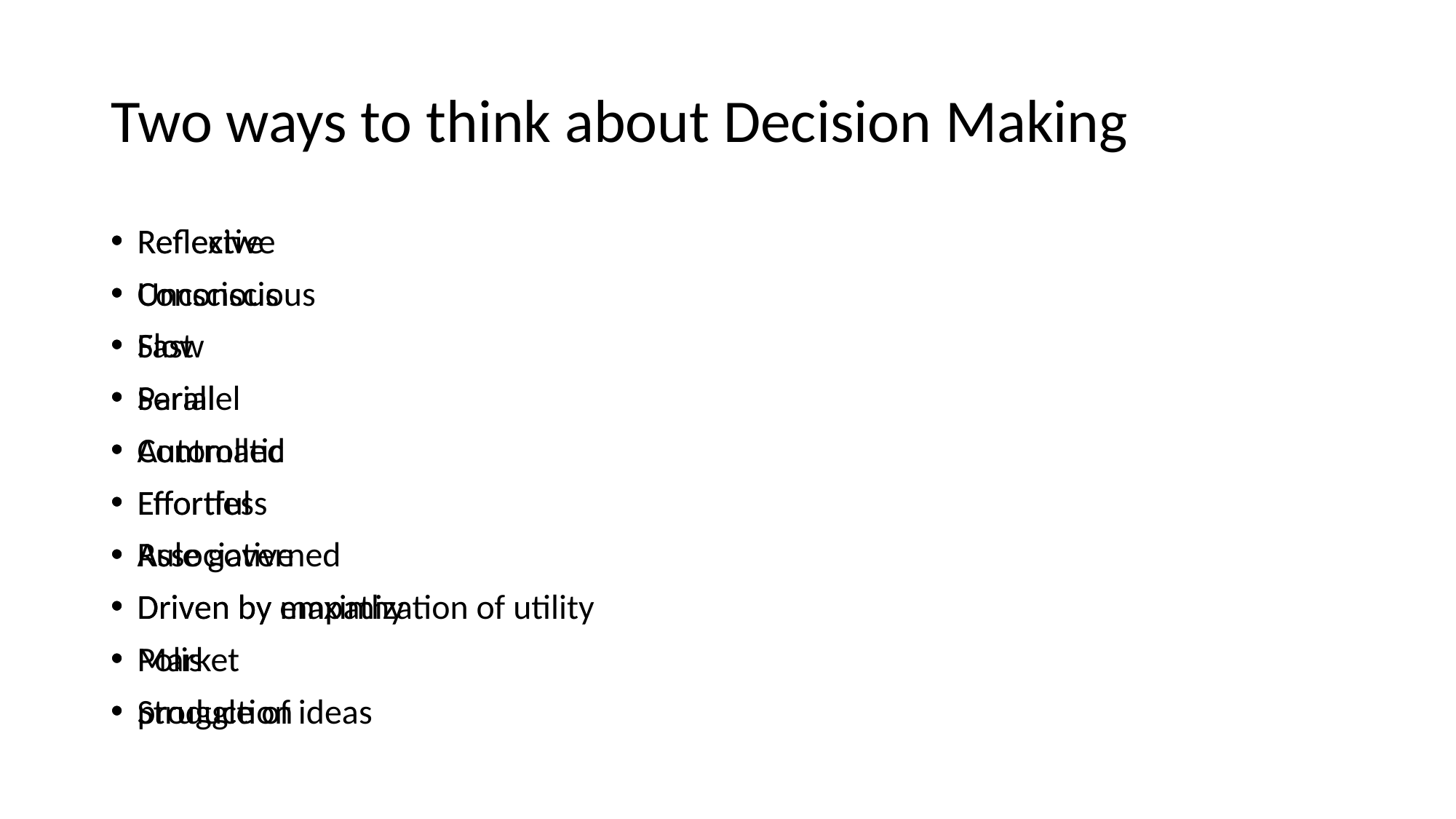

# Two ways to think about Decision Making
Reflective
Conscious
Slow
Serial
Controlled
Effortful
Rule governed
Driven by maximization of utility
Market
production
Reflexive
Unconscious
Fast
Parallel
Automatic
Effortless
Associative
Driven by empathy
Polis
Struggle of ideas